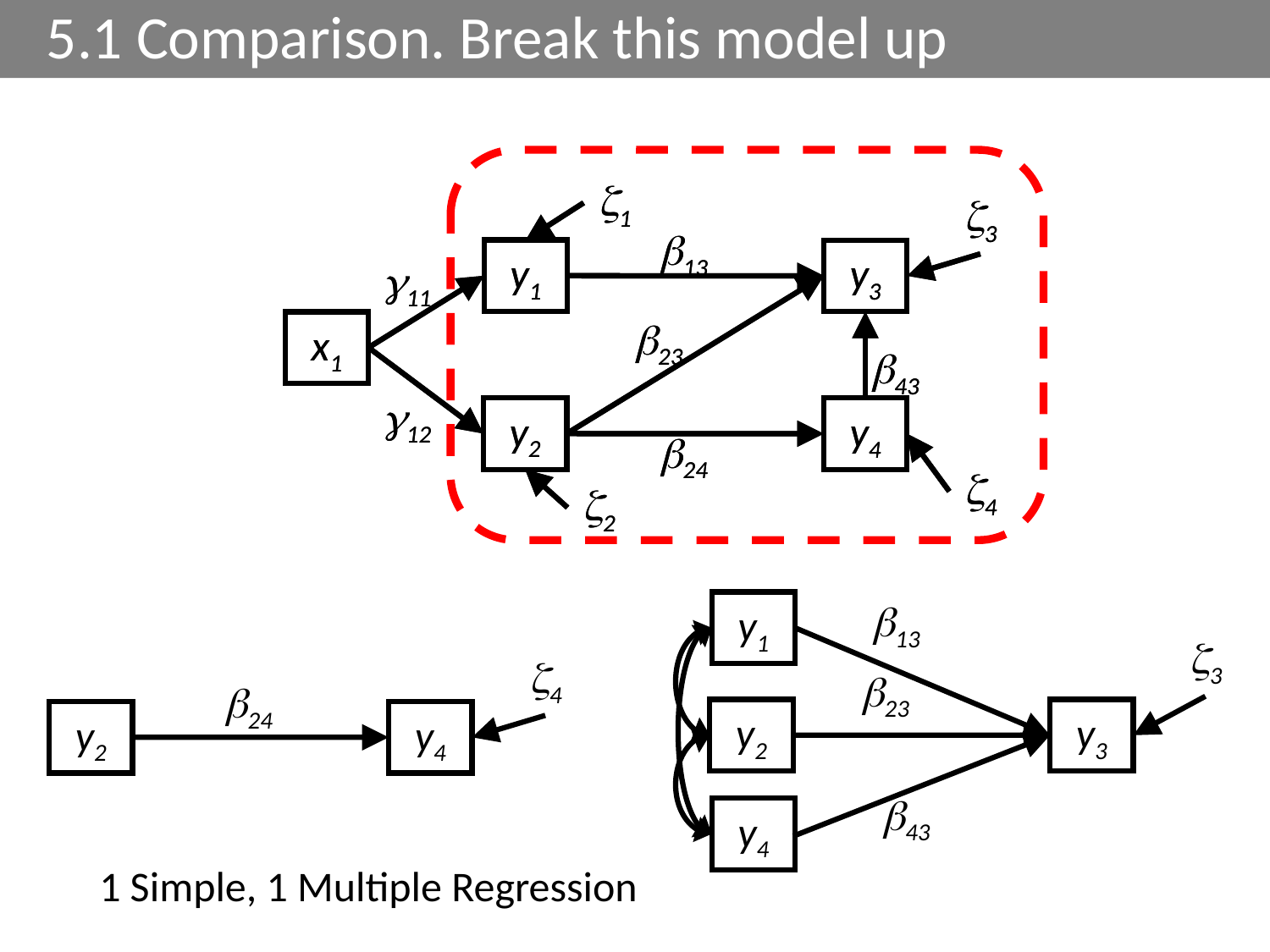

# 5.1 Comparison. Break this model up

ζ1
ζ1
ζ3
ζ3
β13
β13
y1
y1
y3
y3
γ11
γ11
β23
β23
x1
x1
β43
β43
γ12
γ12
y2
y2
y4
y4
β24
β24
ζ4
ζ4
ζ2
ζ2
β13
y1
ζ3
ζ4
β23
β24
y2
y3
y2
y4
β43
y4
1 Simple, 1 Multiple Regression